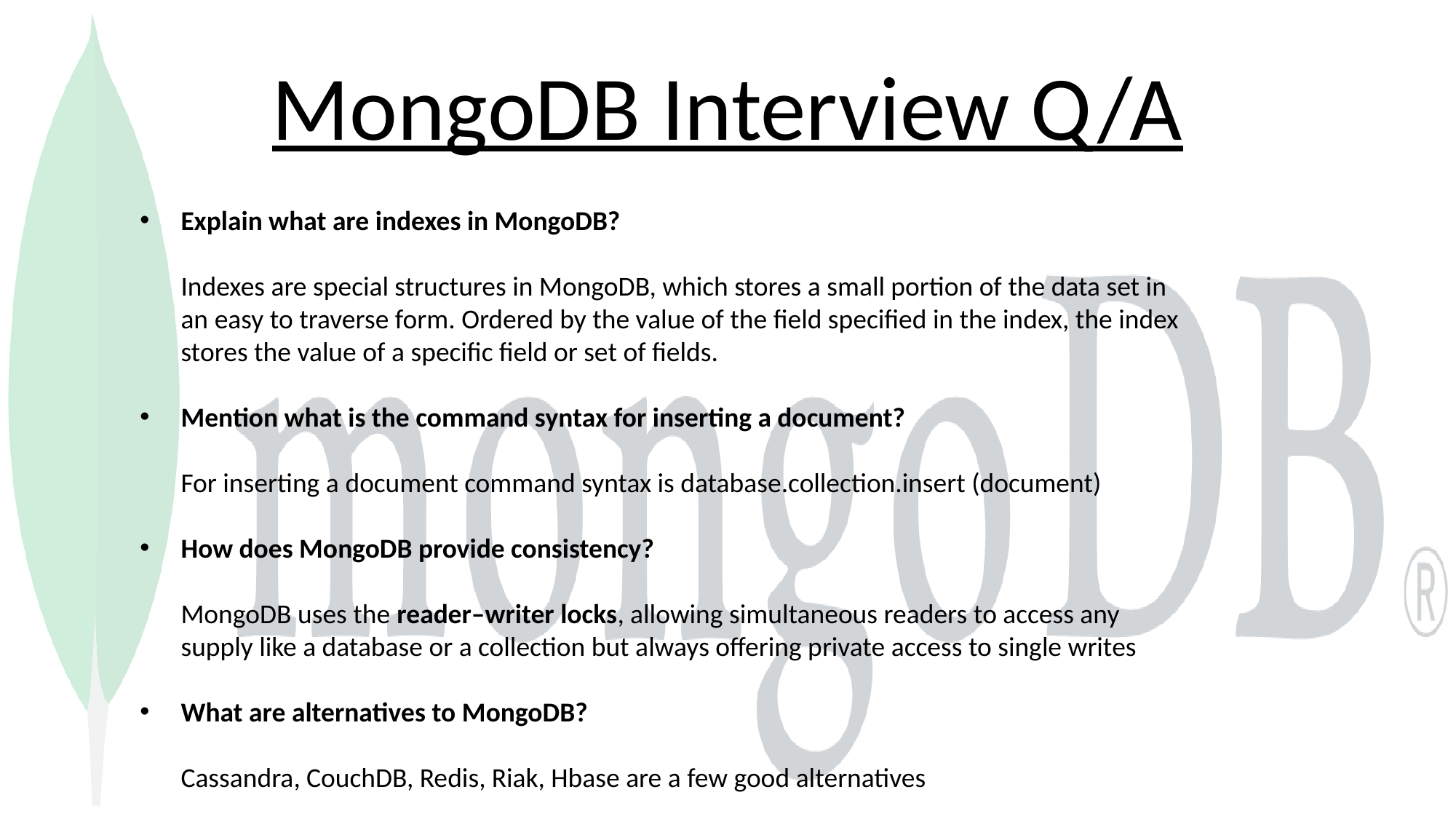

# MongoDB Interview Q/A
Explain what are indexes in MongoDB?
Indexes are special structures in MongoDB, which stores a small portion of the data set in an easy to traverse form. Ordered by the value of the field specified in the index, the index stores the value of a specific field or set of fields.
Mention what is the command syntax for inserting a document?
For inserting a document command syntax is database.collection.insert (document)

How does MongoDB provide consistency?
MongoDB uses the reader–writer locks, allowing simultaneous readers to access any supply like a database or a collection but always offering private access to single writes
What are alternatives to MongoDB?
Cassandra, CouchDB, Redis, Riak, Hbase are a few good alternatives